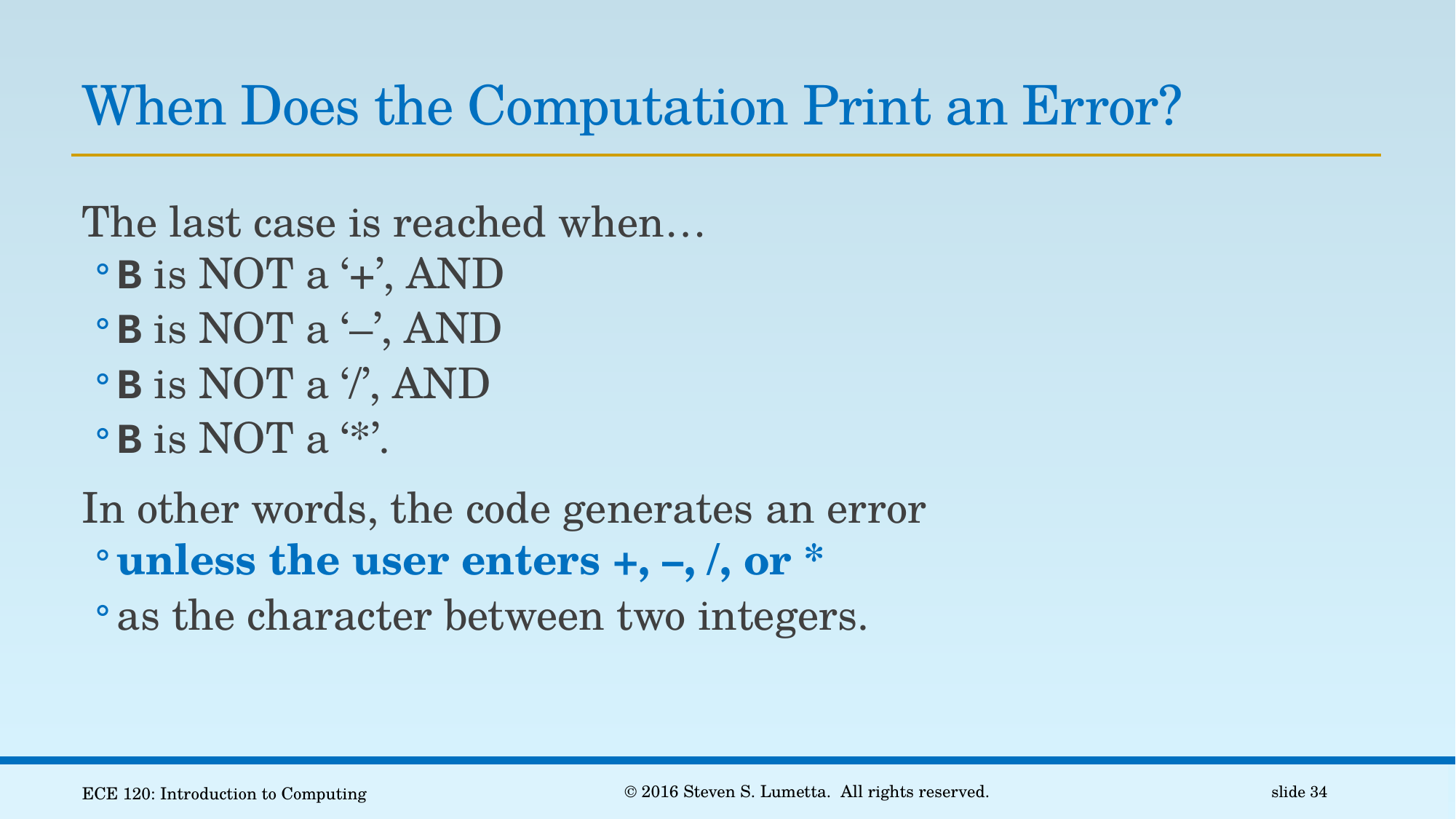

# When Does the Computation Print an Error?
The last case is reached when…
B is NOT a ‘+’, AND
B is NOT a ‘–’, AND
B is NOT a ‘/’, AND
B is NOT a ‘*’.
In other words, the code generates an error
unless the user enters +, –, /, or *
as the character between two integers.
ECE 120: Introduction to Computing
© 2016 Steven S. Lumetta.  All rights reserved.
slide 34